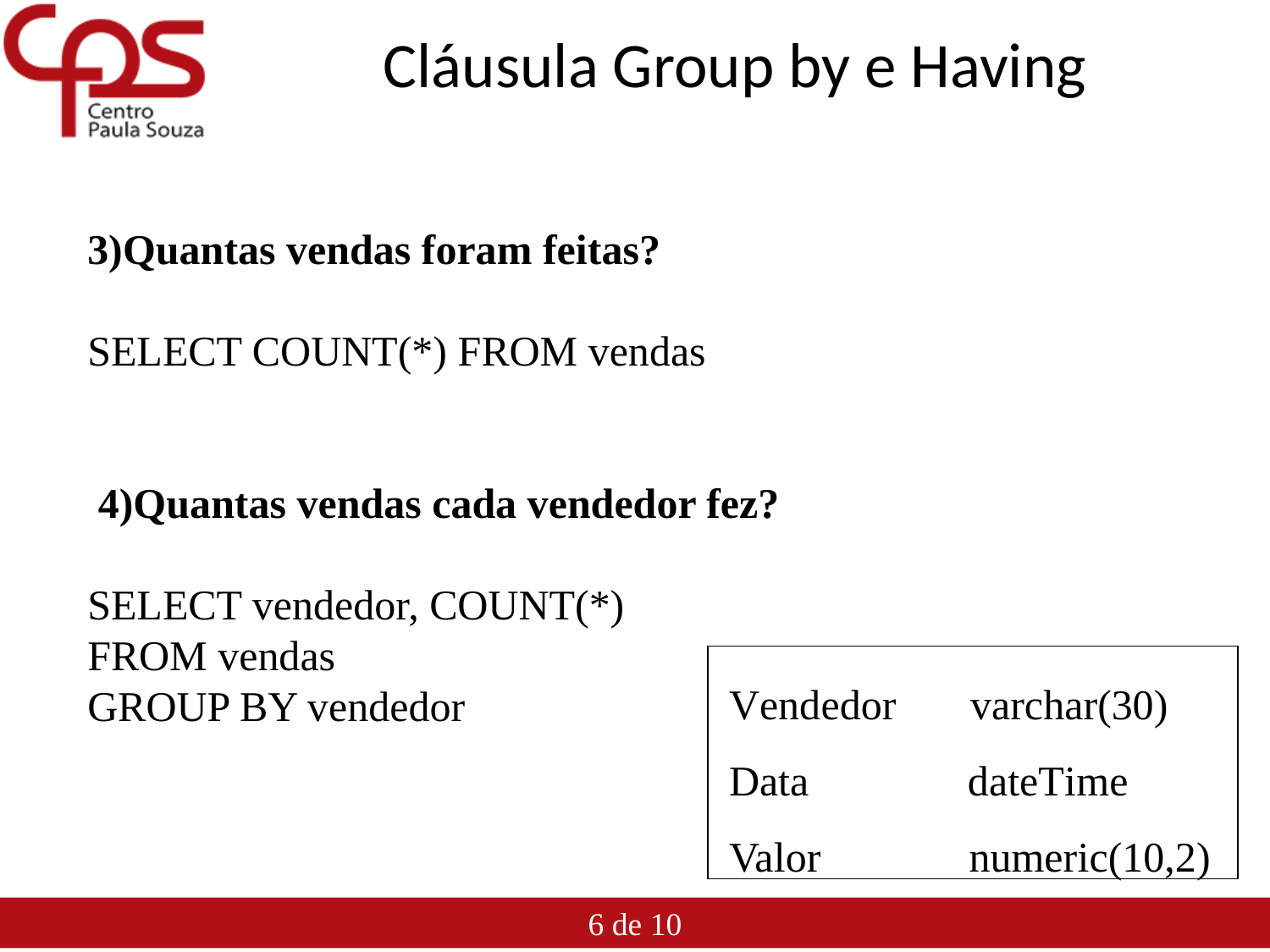

# Cláusula Group by e Having
3)Quantas vendas foram feitas?

SELECT COUNT(*) FROM vendas

 4)Quantas vendas cada vendedor fez?

SELECT vendedor, COUNT(*)
FROM vendas
GROUP BY vendedor

Vendedor       varchar(30)
Data               dateTime
Valor              numeric(10,2)